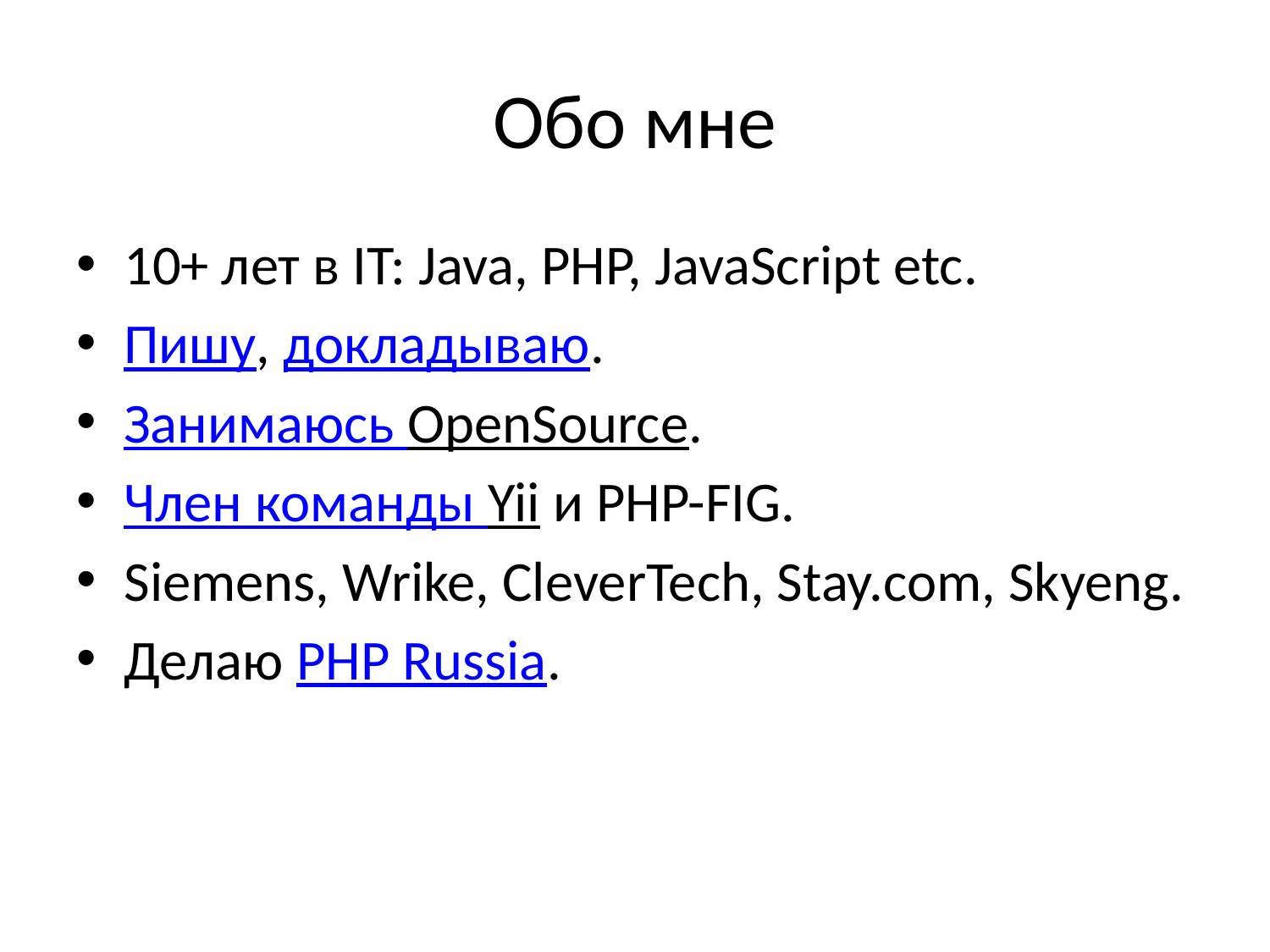

# Обо мне
10+ лет в IT: Java, PHP, JavaScript etc.
Пишу, докладываю.
Занимаюсь OpenSource.
Член команды Yii и PHP-FIG.
Siemens, Wrike, CleverTech, Stay.com, Skyeng.
Делаю PHP Russia.